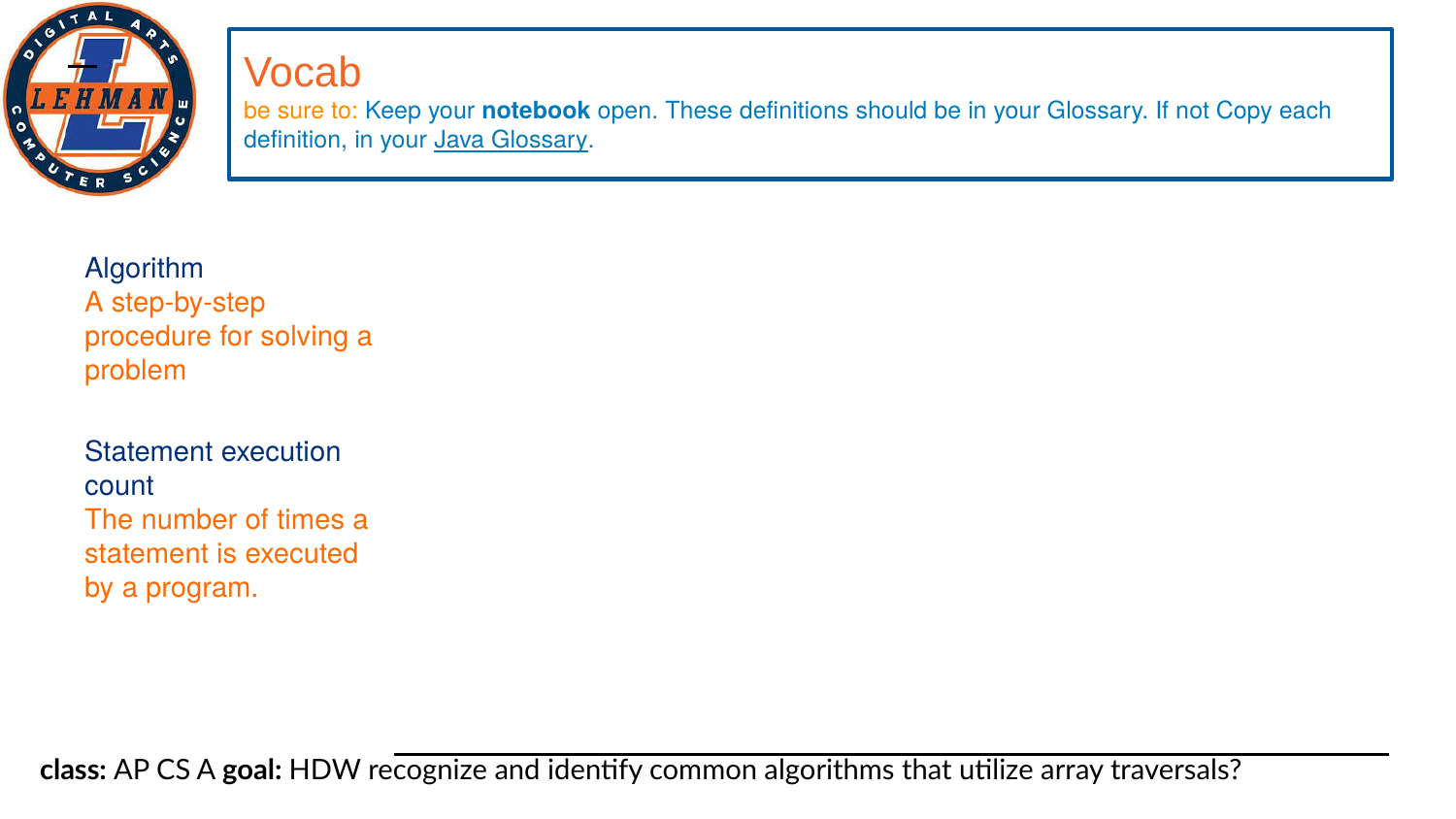

# Vocab
be sure to: Keep your notebook open. These definitions should be in your Glossary. If not Copy each definition, in your Java Glossary.
Algorithm
A step-by-step procedure for solving a problem

Statement execution count
The number of times a statement is executed by a program.